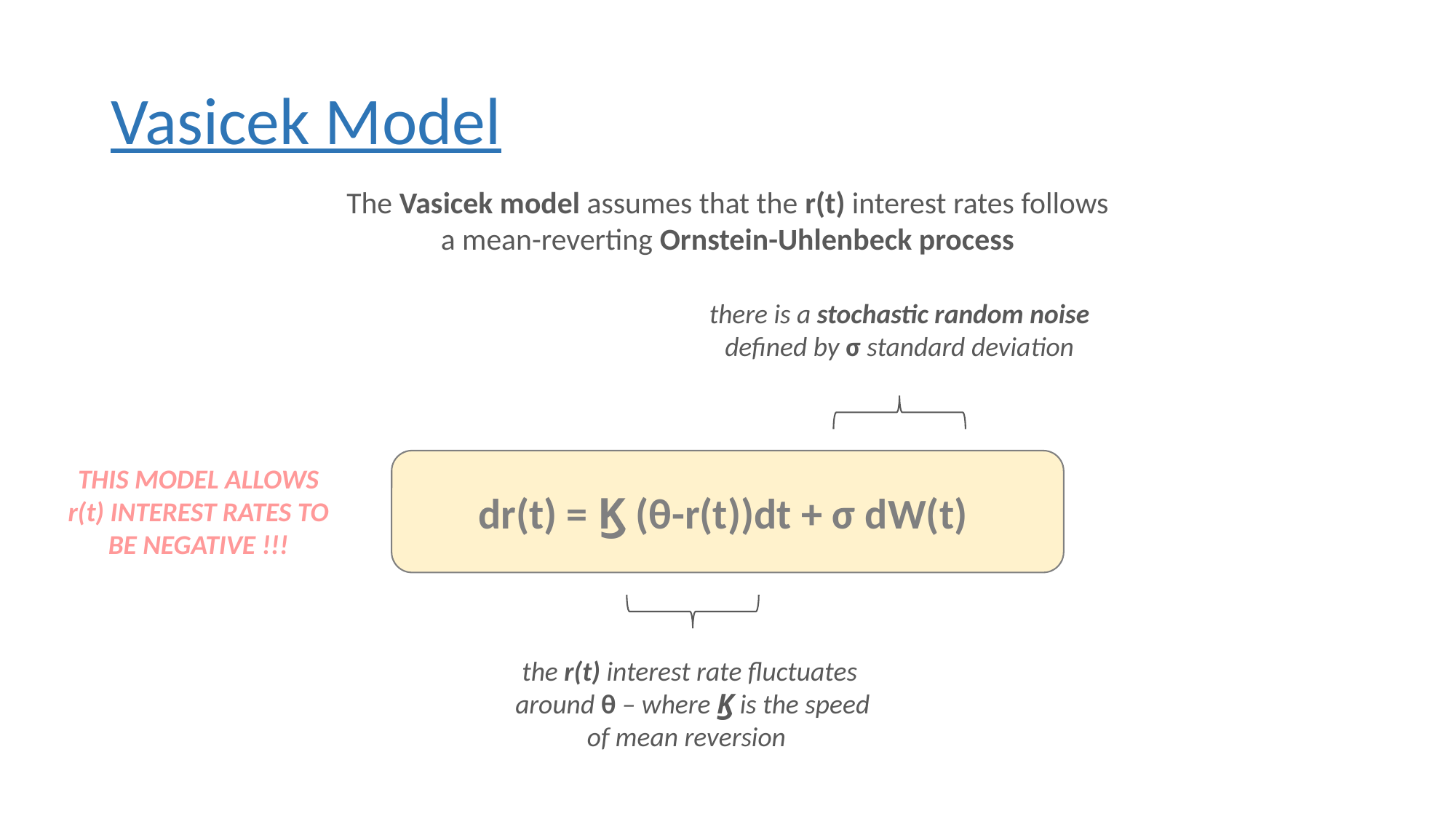

# Vasicek Model
The Vasicek model assumes that the r(t) interest rates follows
a mean-reverting Ornstein-Uhlenbeck process
there is a stochastic random noise
defined by σ standard deviation

dr(t) = Ϗ (θ-r(t))dt + σ dW(t)
THIS MODEL ALLOWS
r(t) INTEREST RATES TO
BE NEGATIVE !!!

the r(t) interest rate fluctuates
around θ – where Ϗ is the speed
of mean reversion